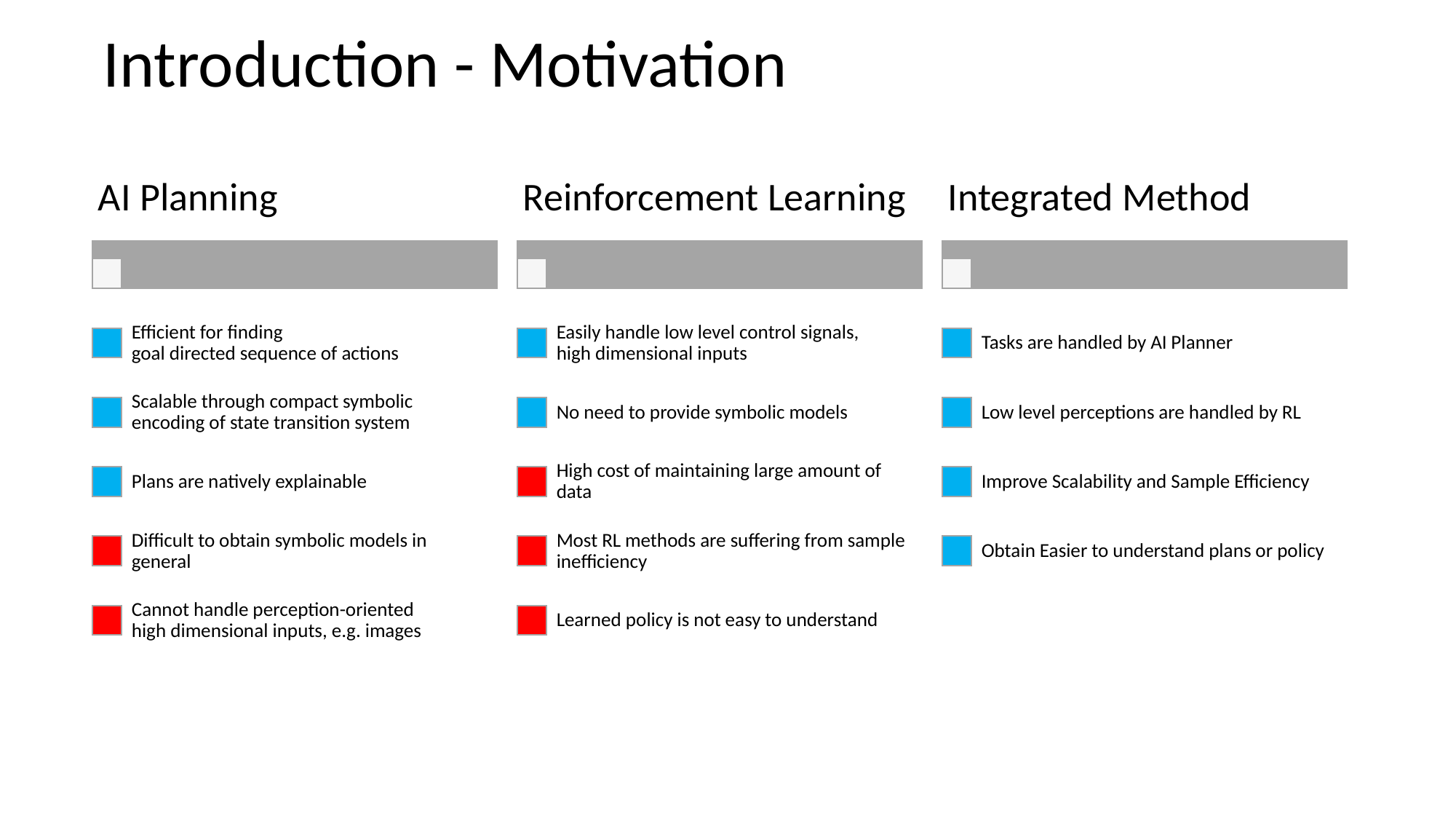

# Introduction - Motivation
AI Planning
Efficient for finding
goal directed sequence of actions
Scalable through compact symbolic encoding of state transition system
Plans are natively explainable
Difficult to obtain symbolic models in general
Cannot handle perception-oriented
high dimensional inputs, e.g. images
Reinforcement Learning
Easily handle low level control signals,
high dimensional inputs
No need to provide symbolic models
High cost of maintaining large amount of data
Most RL methods are suffering from sample inefficiency
Learned policy is not easy to understand
Integrated Method
Tasks are handled by AI Planner
Low level perceptions are handled by RL
Improve Scalability and Sample Efficiency
Obtain Easier to understand plans or policy